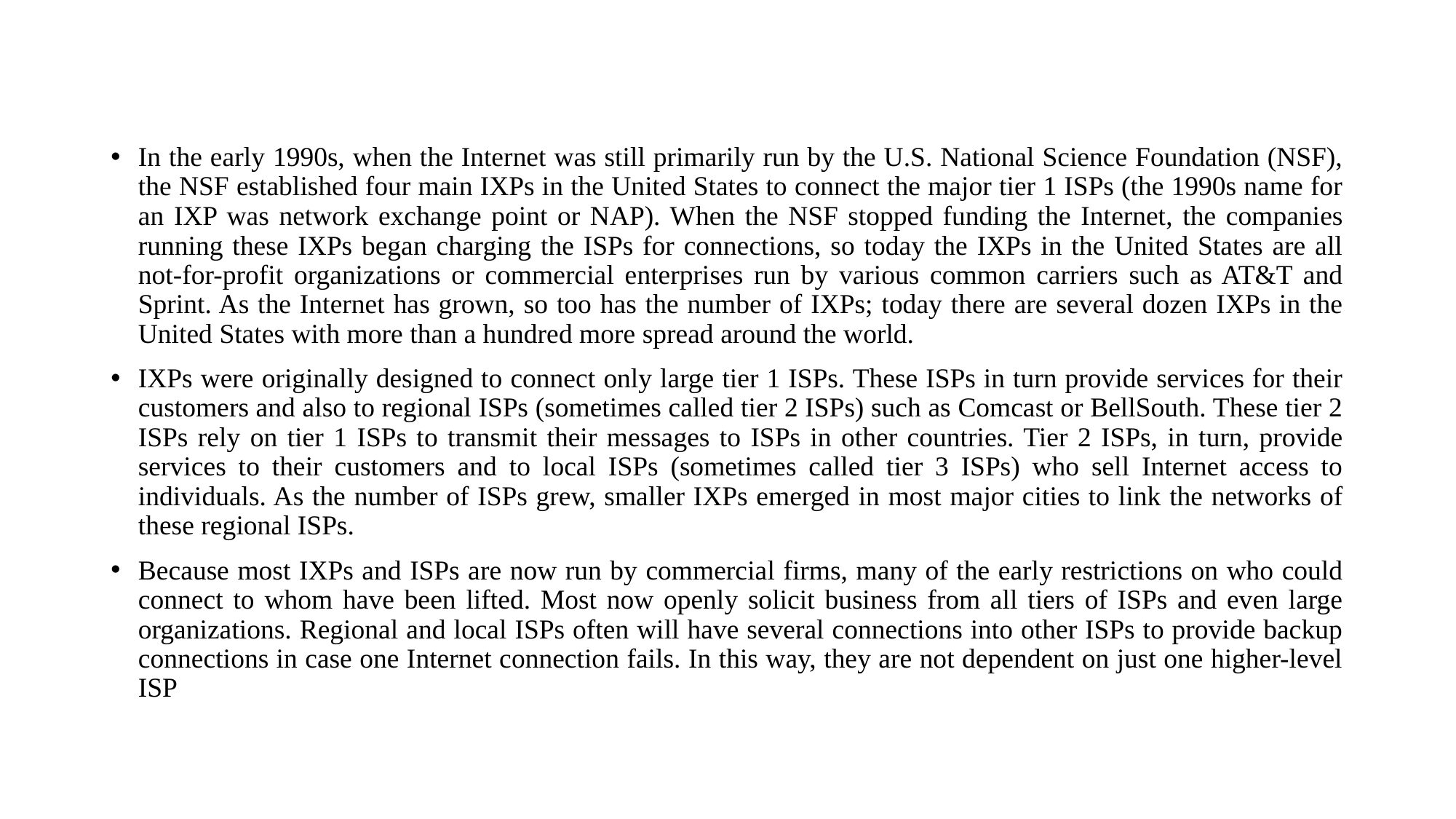

#
In the early 1990s, when the Internet was still primarily run by the U.S. National Science Foundation (NSF), the NSF established four main IXPs in the United States to connect the major tier 1 ISPs (the 1990s name for an IXP was network exchange point or NAP). When the NSF stopped funding the Internet, the companies running these IXPs began charging the ISPs for connections, so today the IXPs in the United States are all not-for-profit organizations or commercial enterprises run by various common carriers such as AT&T and Sprint. As the Internet has grown, so too has the number of IXPs; today there are several dozen IXPs in the United States with more than a hundred more spread around the world.
IXPs were originally designed to connect only large tier 1 ISPs. These ISPs in turn provide services for their customers and also to regional ISPs (sometimes called tier 2 ISPs) such as Comcast or BellSouth. These tier 2 ISPs rely on tier 1 ISPs to transmit their messages to ISPs in other countries. Tier 2 ISPs, in turn, provide services to their customers and to local ISPs (sometimes called tier 3 ISPs) who sell Internet access to individuals. As the number of ISPs grew, smaller IXPs emerged in most major cities to link the networks of these regional ISPs.
Because most IXPs and ISPs are now run by commercial firms, many of the early restrictions on who could connect to whom have been lifted. Most now openly solicit business from all tiers of ISPs and even large organizations. Regional and local ISPs often will have several connections into other ISPs to provide backup connections in case one Internet connection fails. In this way, they are not dependent on just one higher-level ISP